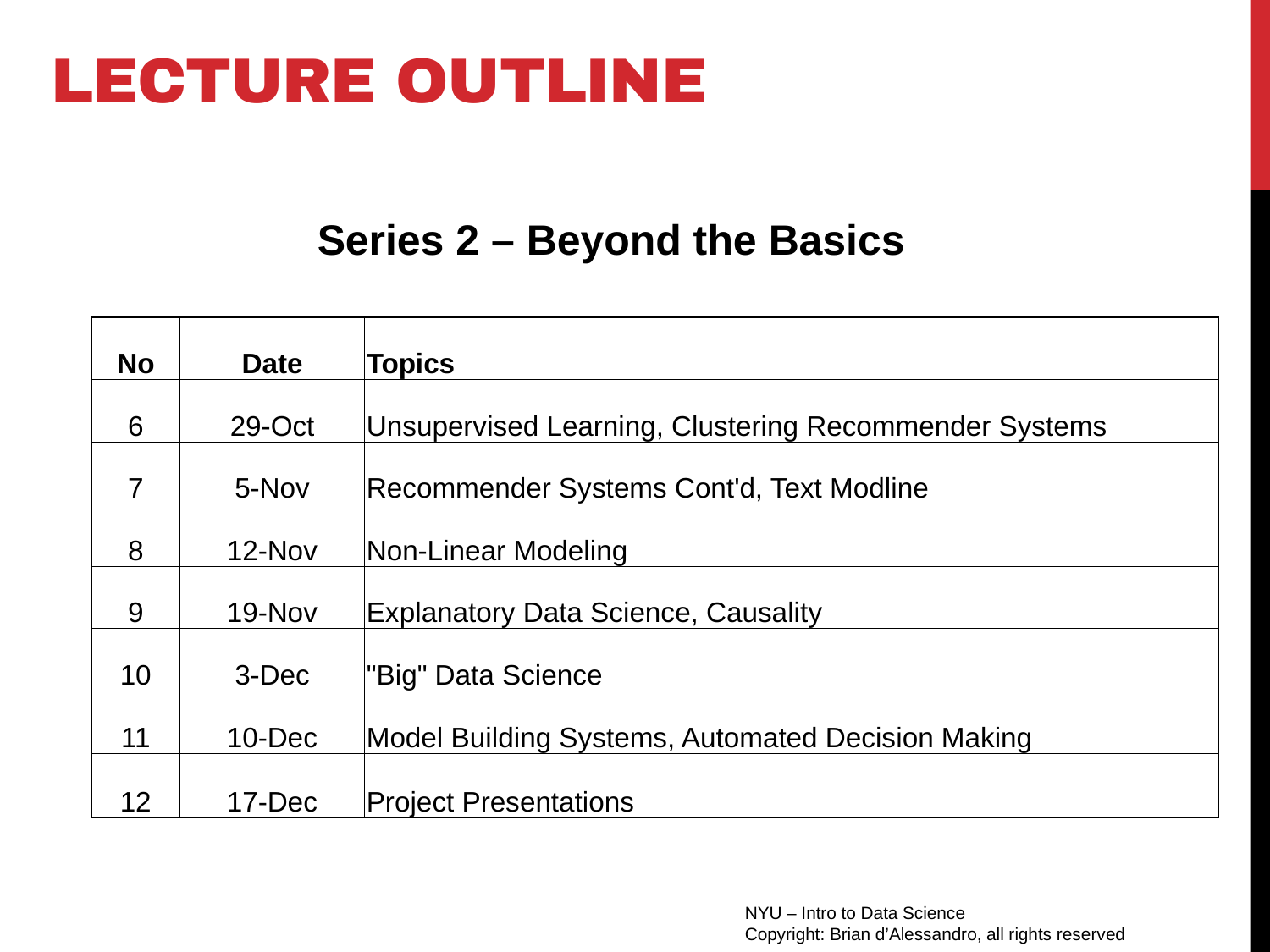

# Lecture outline
Series 2 – Beyond the Basics
| No | Date | Topics |
| --- | --- | --- |
| 6 | 29-Oct | Unsupervised Learning, Clustering Recommender Systems |
| 7 | 5-Nov | Recommender Systems Cont'd, Text Modline |
| 8 | 12-Nov | Non-Linear Modeling |
| 9 | 19-Nov | Explanatory Data Science, Causality |
| 10 | 3-Dec | "Big" Data Science |
| 11 | 10-Dec | Model Building Systems, Automated Decision Making |
| 12 | 17-Dec | Project Presentations |